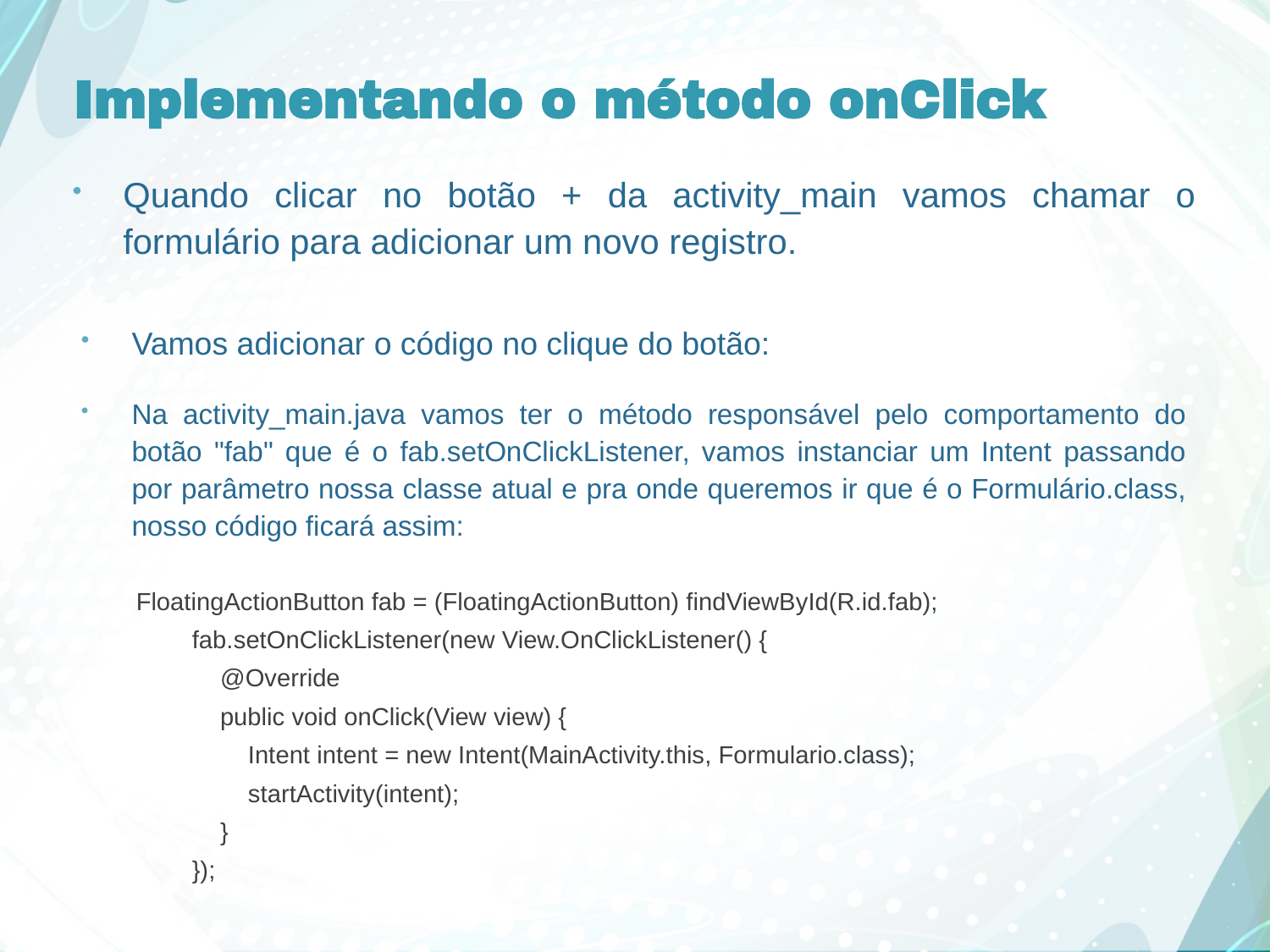

# Implementando o método onClick
Quando clicar no botão + da activity_main vamos chamar o formulário para adicionar um novo registro.
Vamos adicionar o código no clique do botão:
Na activity_main.java vamos ter o método responsável pelo comportamento do botão "fab" que é o fab.setOnClickListener, vamos instanciar um Intent passando por parâmetro nossa classe atual e pra onde queremos ir que é o Formulário.class, nosso código ficará assim:

FloatingActionButton fab = (FloatingActionButton) findViewById(R.id.fab);
        fab.setOnClickListener(new View.OnClickListener() {
            @Override
            public void onClick(View view) {
                Intent intent = new Intent(MainActivity.this, Formulario.class);
                startActivity(intent);
            }
        });